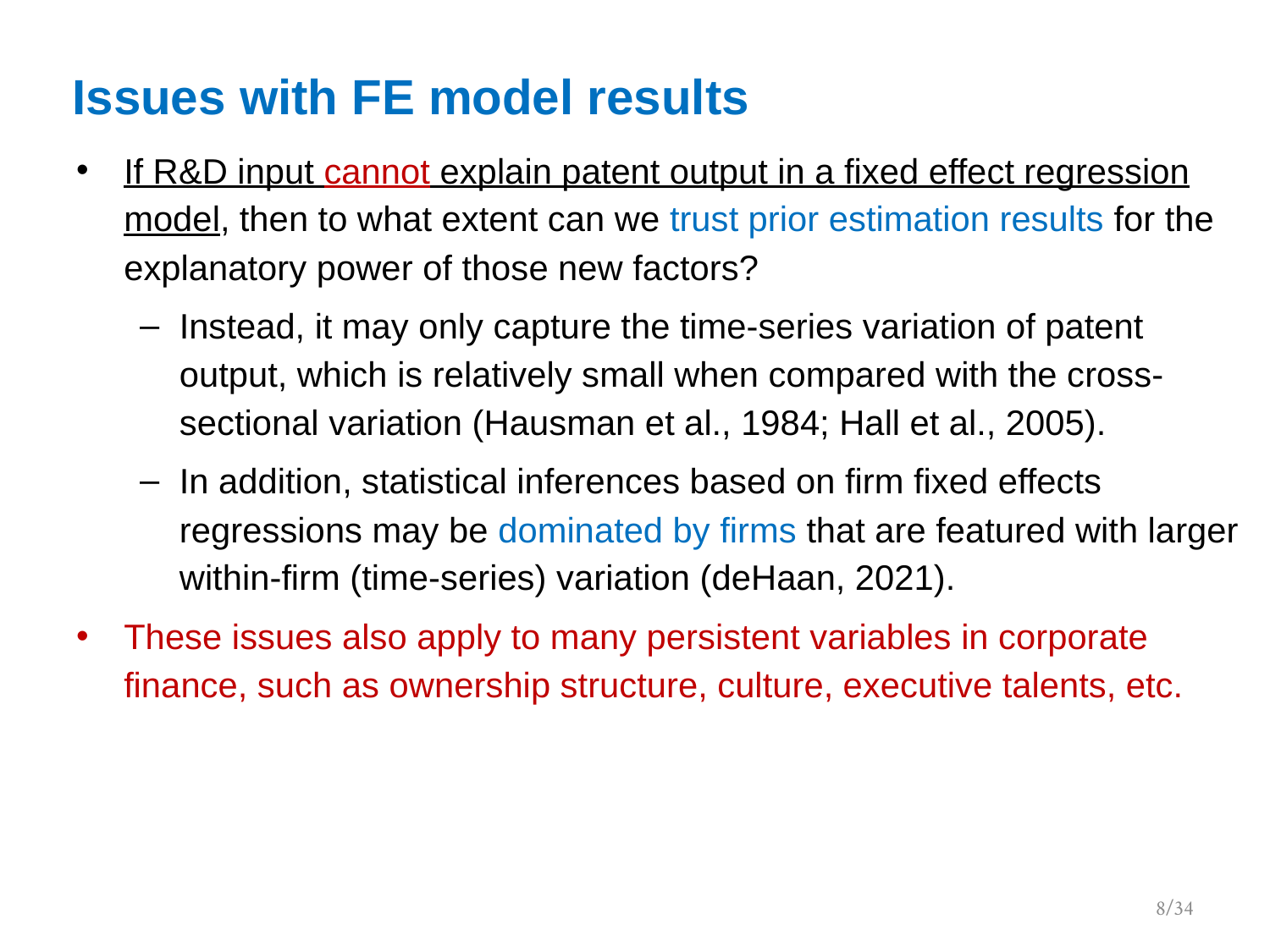

# Issues with FE model results
If R&D input cannot explain patent output in a fixed effect regression model, then to what extent can we trust prior estimation results for the explanatory power of those new factors?
Instead, it may only capture the time-series variation of patent output, which is relatively small when compared with the cross-sectional variation (Hausman et al., 1984; Hall et al., 2005).
In addition, statistical inferences based on firm fixed effects regressions may be dominated by firms that are featured with larger within-firm (time-series) variation (deHaan, 2021).
These issues also apply to many persistent variables in corporate finance, such as ownership structure, culture, executive talents, etc.

8/34